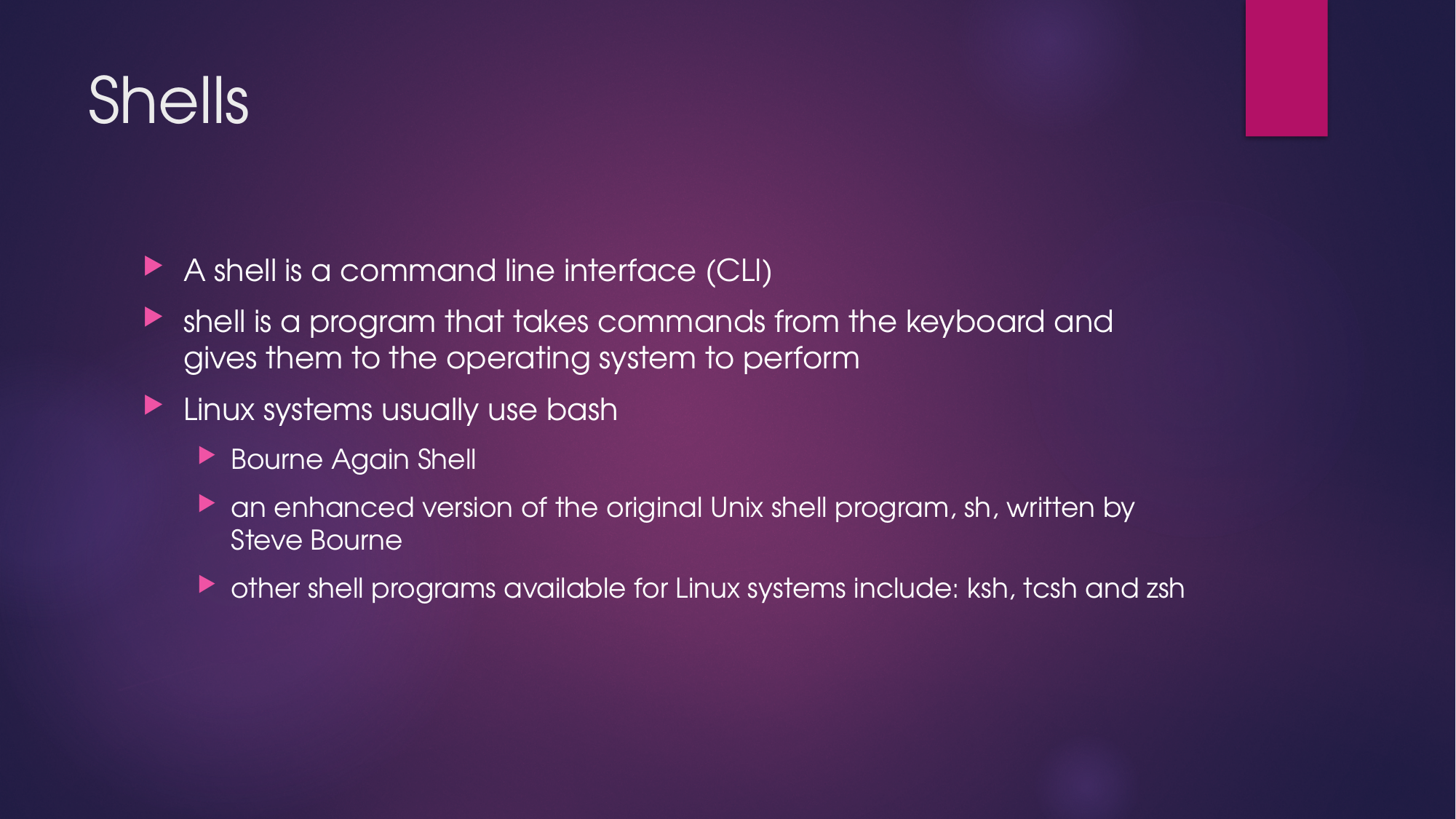

# Shells
A shell is a command line interface (CLI)
shell is a program that takes commands from the keyboard and gives them to the operating system to perform
Linux systems usually use bash
Bourne Again Shell
an enhanced version of the original Unix shell program, sh, written by Steve Bourne
other shell programs available for Linux systems include: ksh, tcsh and zsh